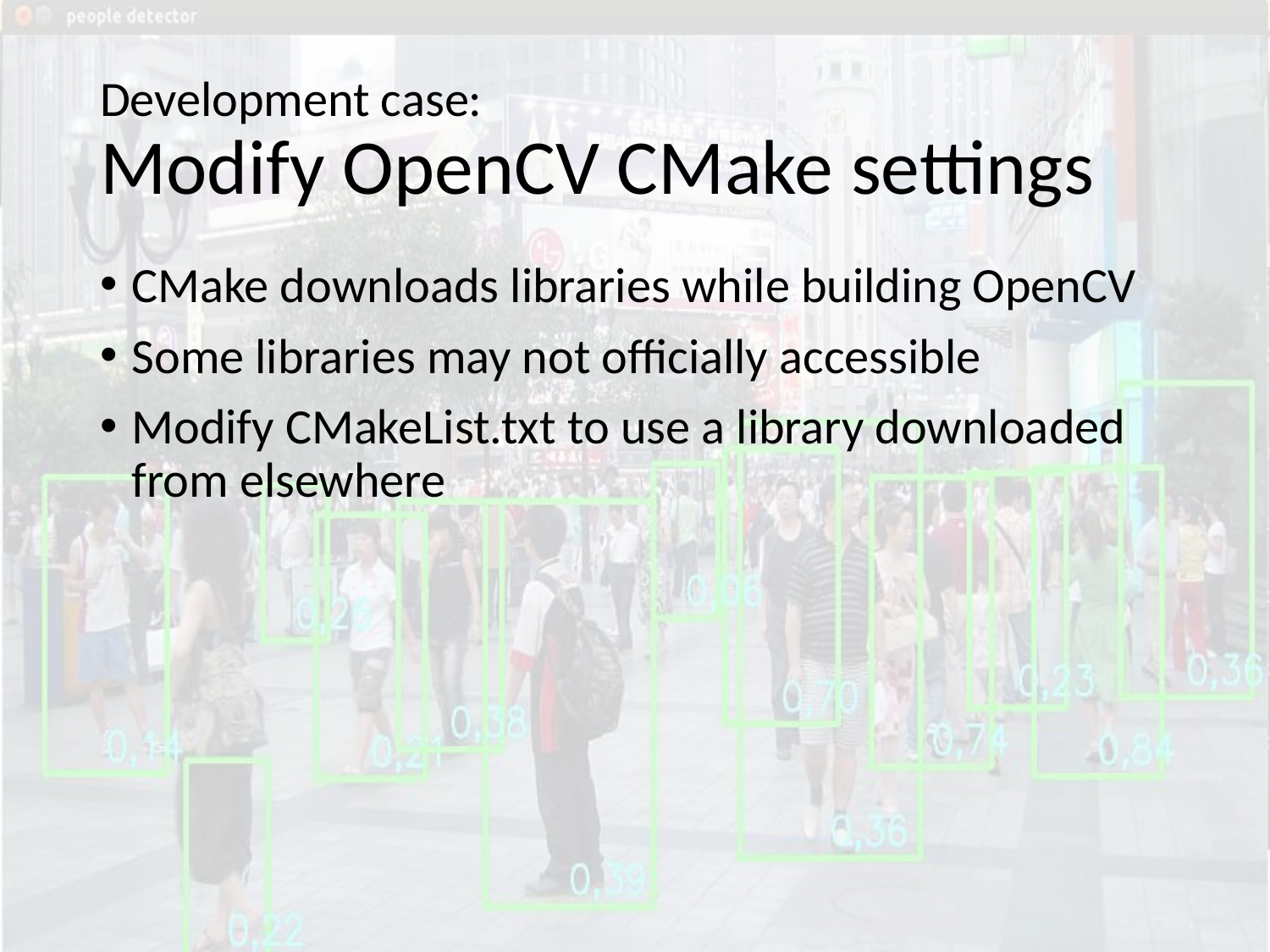

# Development case: Modify OpenCV CMake settings
CMake downloads libraries while building OpenCV
Some libraries may not officially accessible
Modify CMakeList.txt to use a library downloaded from elsewhere